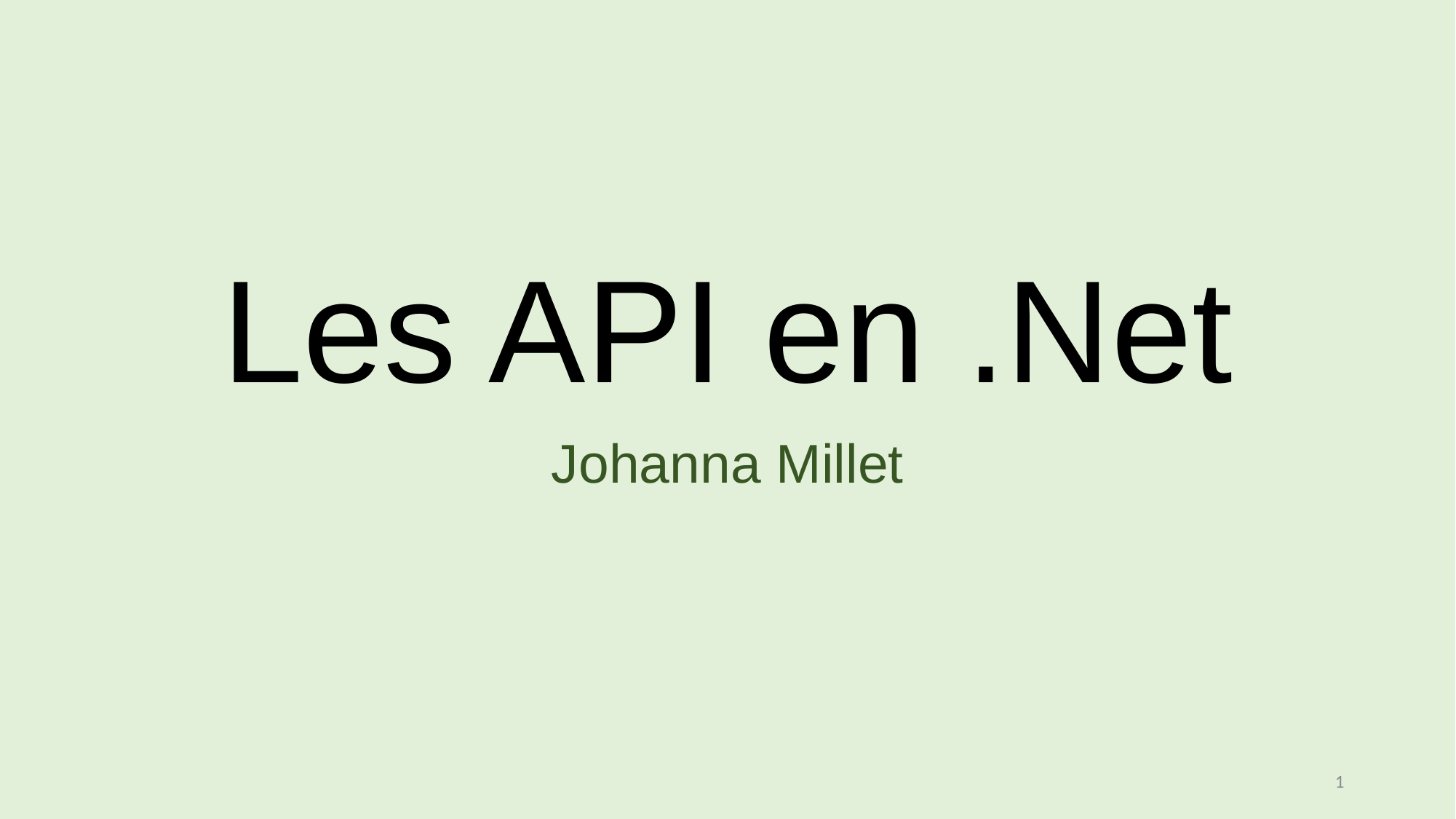

# Les API en .Net
Johanna Millet
1